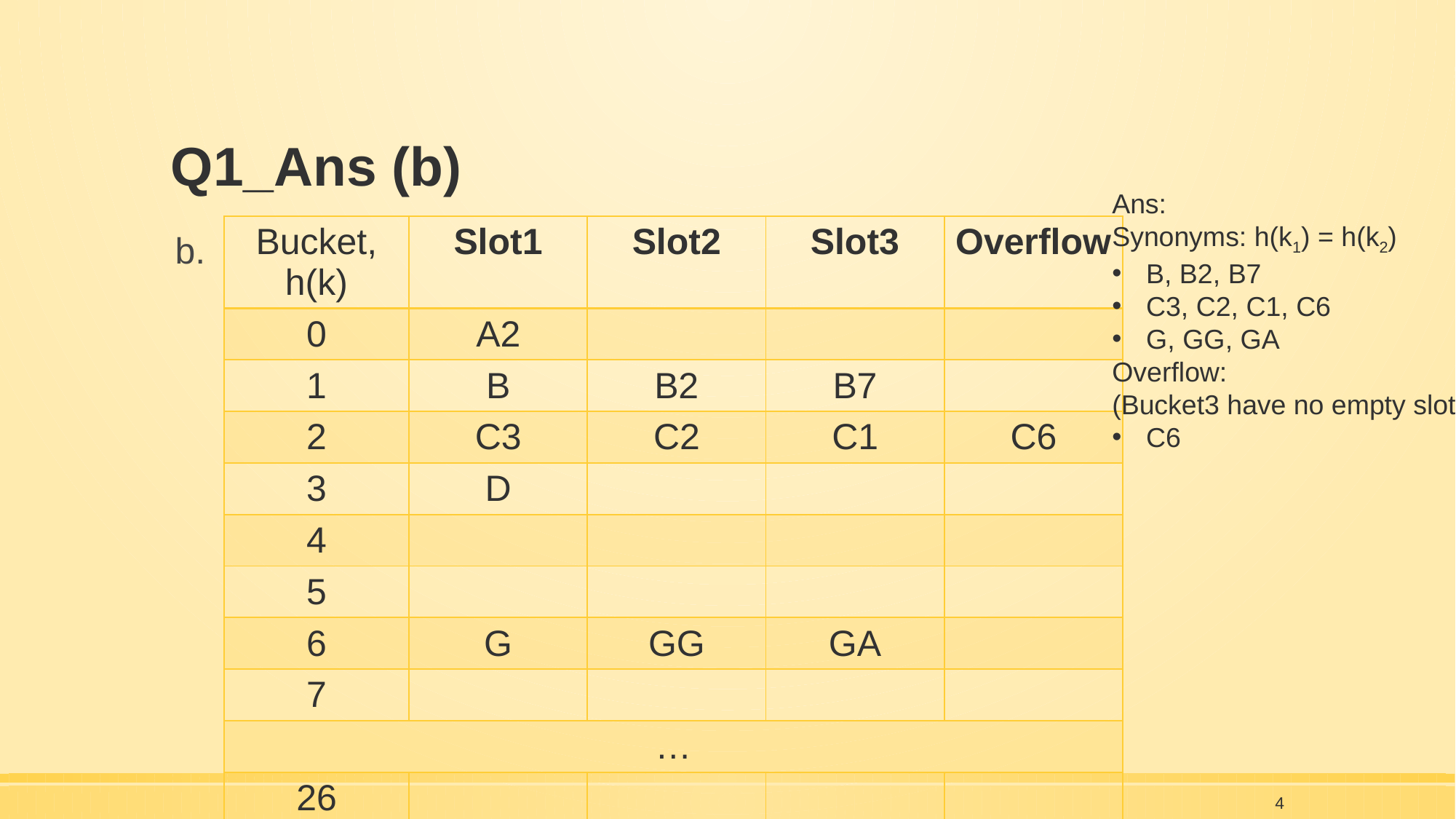

# Q1_Ans (b)
Ans:
Synonyms: h(k1) = h(k2)
B, B2, B7
C3, C2, C1, C6
G, GG, GA
Overflow:
(Bucket3 have no empty slots)
C6
| Bucket, h(k) | Slot1 | Slot2 | Slot3 | Overflow |
| --- | --- | --- | --- | --- |
| 0 | A2 |  |  |  |
| 1 | B | B2 | B7 |  |
| 2 | C3 | C2 | C1 | C6 |
| 3 | D |  |  |  |
| 4 |  |  |  |  |
| 5 |  |  |  |  |
| 6 | G | GG | GA |  |
| 7 |  |  |  |  |
| … |  |  |  |  |
| 26 |  |  |  |  |
b.

4